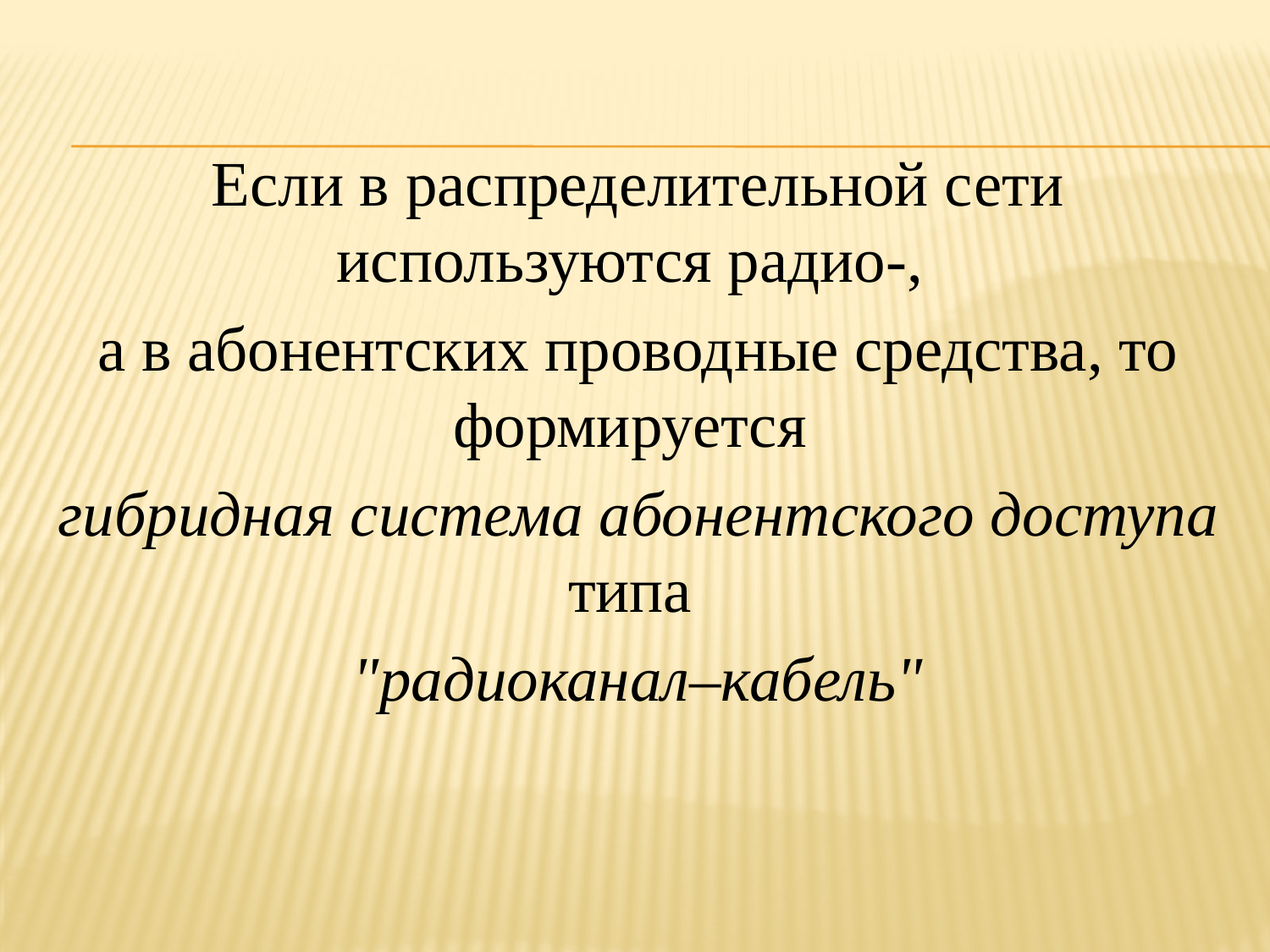

Если в распределительной сети используются радио-,
а в абонентских проводные средства, то формируется
гибридная система абонентского доступа типа
"радиоканал–кабель"